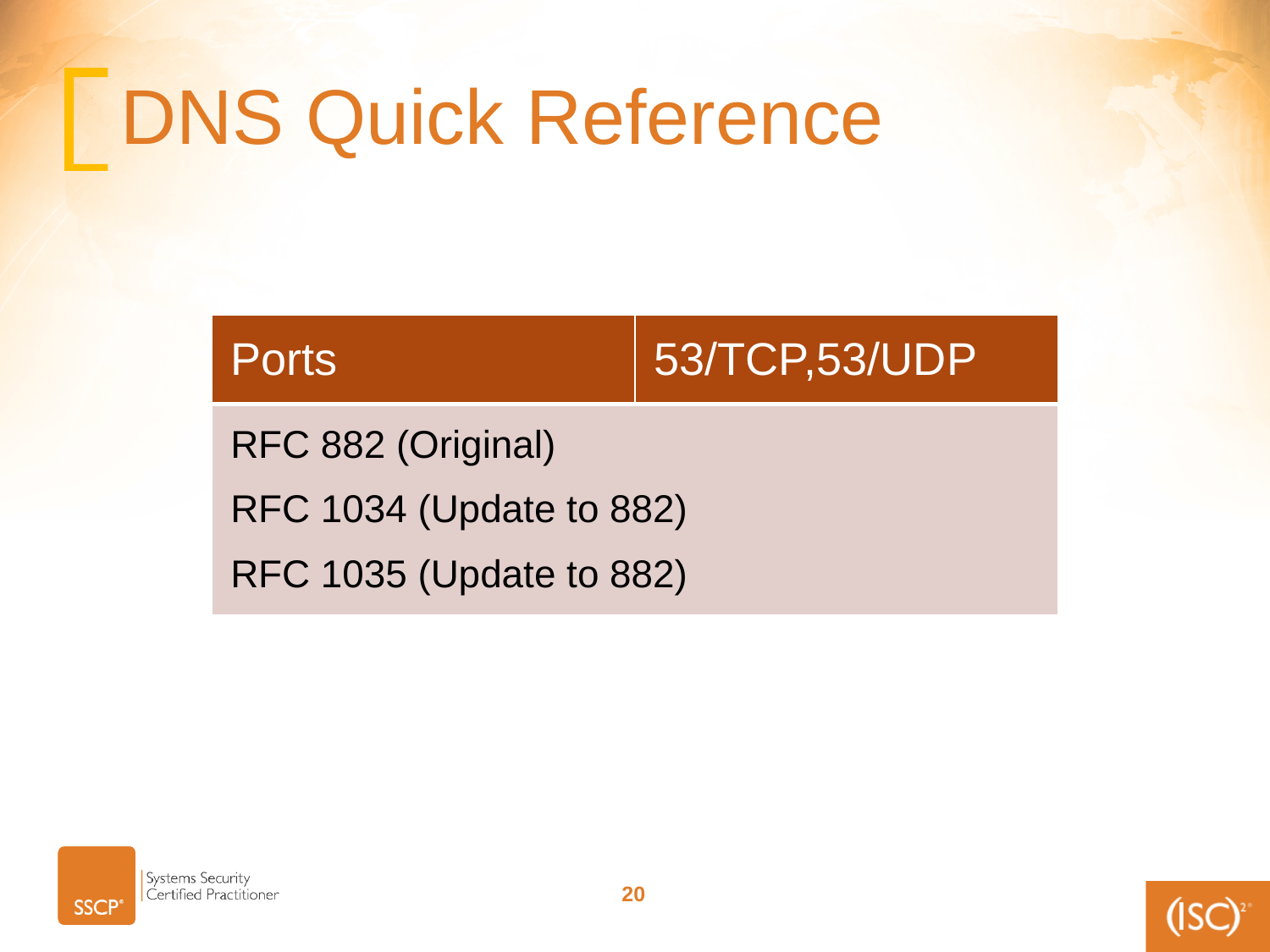

# DNS Quick Reference
| Ports | 53/TCP,53/UDP |
| --- | --- |
| RFC 882 (Original) RFC 1034 (Update to 882) RFC 1035 (Update to 882) |  |